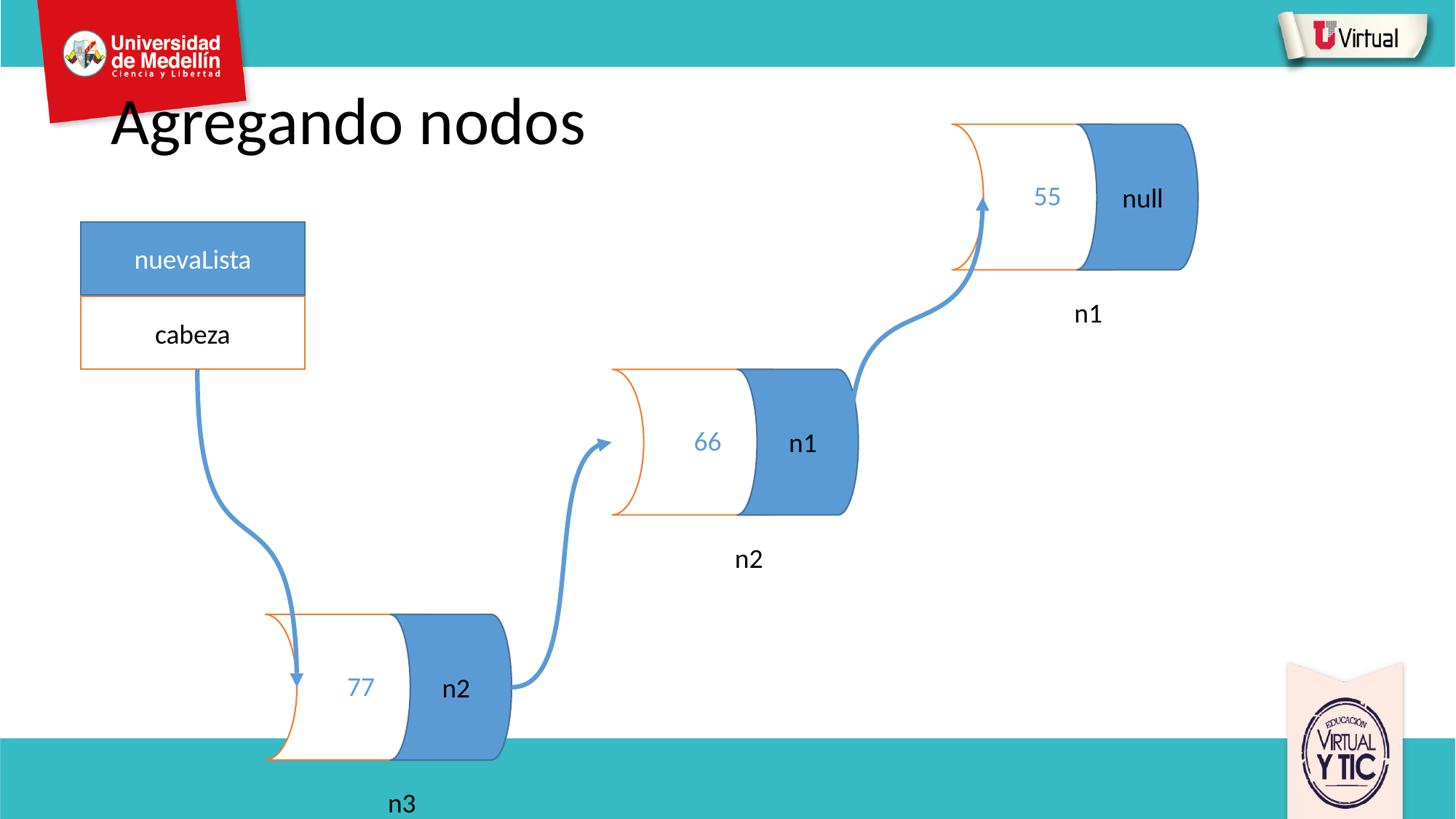

# Agregando nodos

55
null
nuevaLista
cabeza
n1

66
n1
n2

77
n2
n3